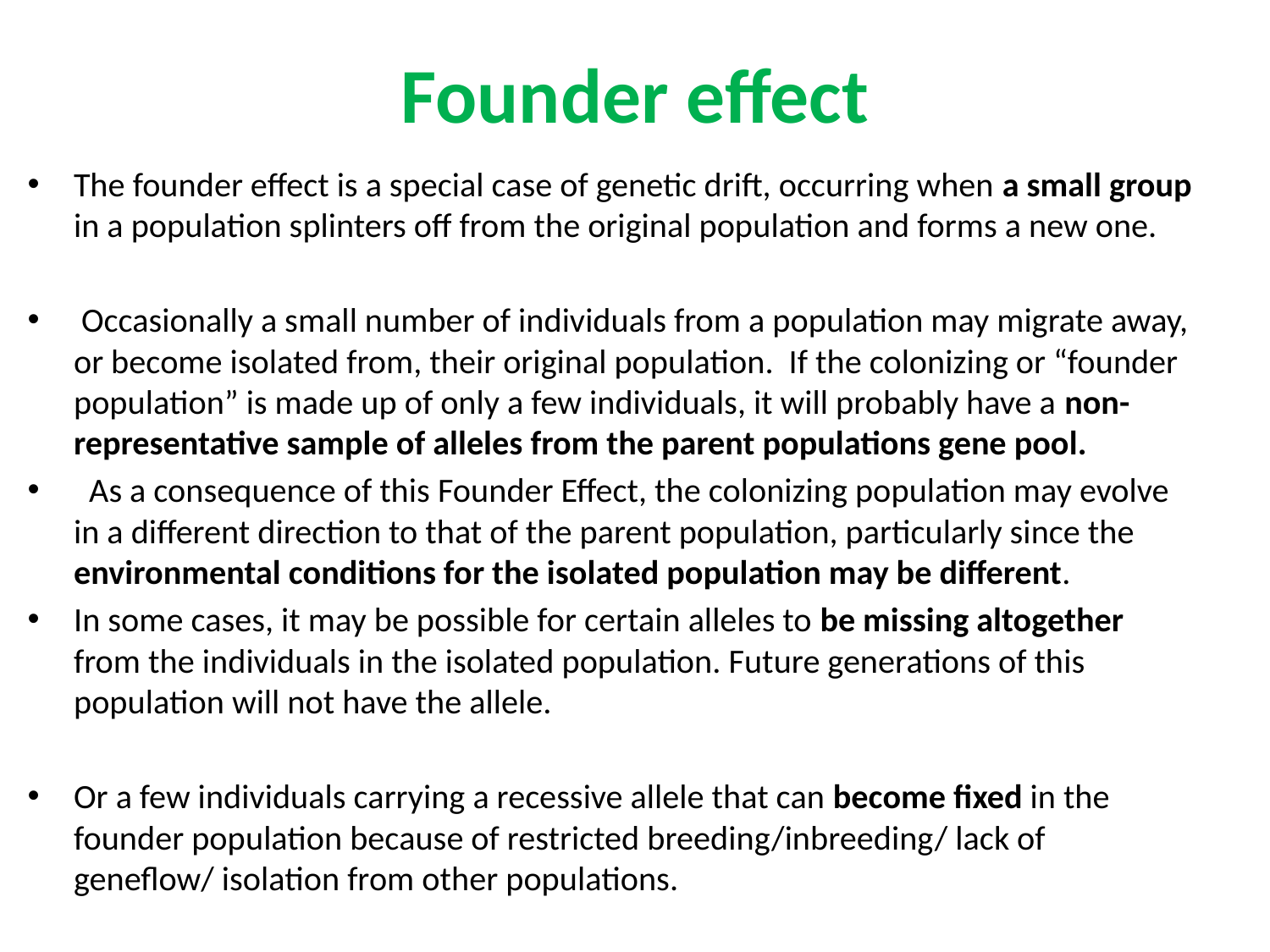

# Founder effect
The founder effect is a special case of genetic drift, occurring when a small group in a population splinters off from the original population and forms a new one.

 Occasionally a small number of individuals from a population may migrate away, or become isolated from, their original population.  If the colonizing or “founder population” is made up of only a few individuals, it will probably have a non-representative sample of alleles from the parent populations gene pool.
  As a consequence of this Founder Effect, the colonizing population may evolve in a different direction to that of the parent population, particularly since the environmental conditions for the isolated population may be different.
In some cases, it may be possible for certain alleles to be missing altogether from the individuals in the isolated population. Future generations of this population will not have the allele.

Or a few individuals carrying a recessive allele that can become fixed in the founder population because of restricted breeding/inbreeding/ lack of geneflow/ isolation from other populations.